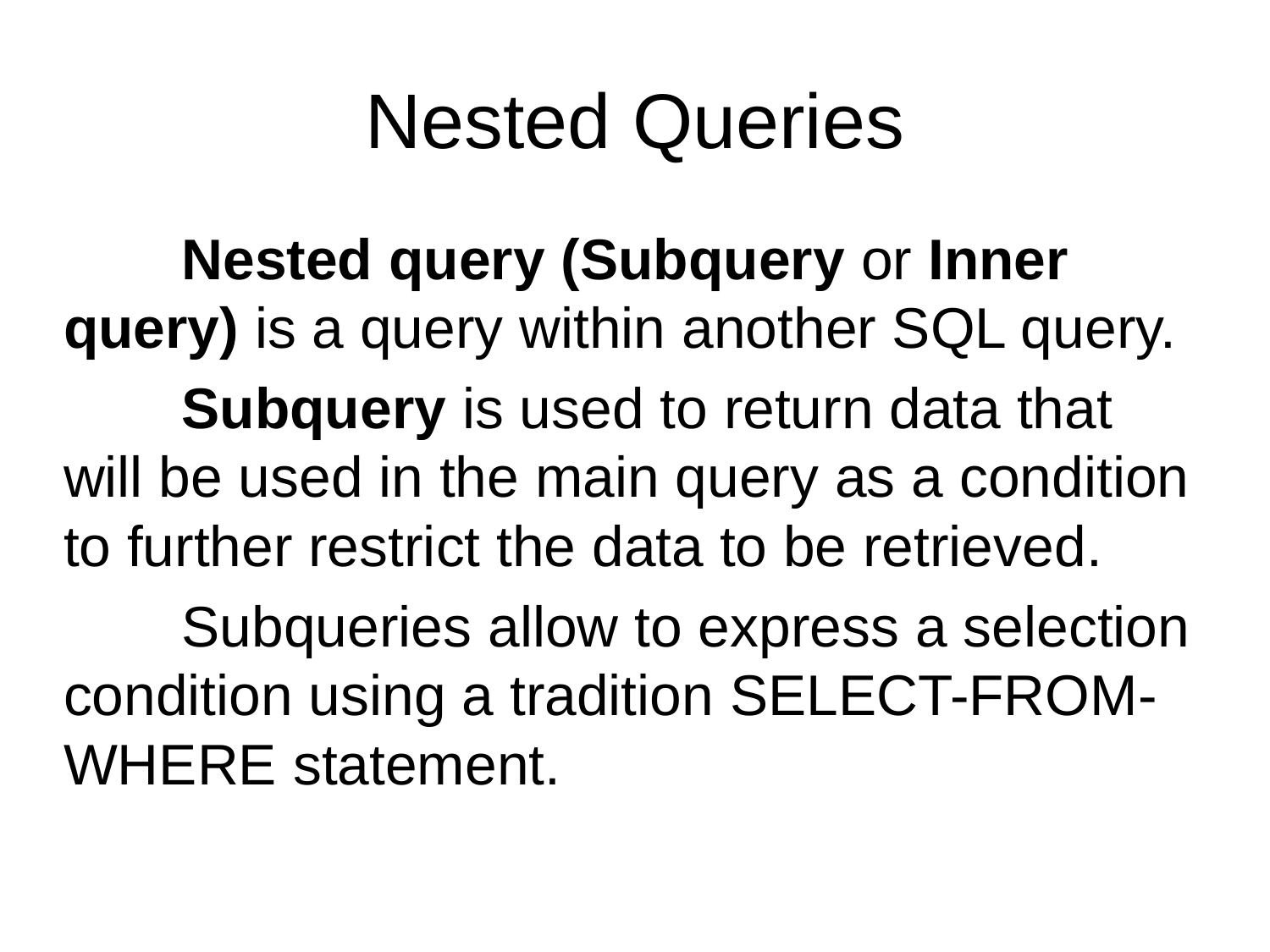

Nested Queries
	Nested query (Subquery or Inner query) is a query within another SQL query.
	Subquery is used to return data that will be used in the main query as a condition to further restrict the data to be retrieved.
	Subqueries allow to express a selection condition using a tradition SELECT-FROM-WHERE statement.